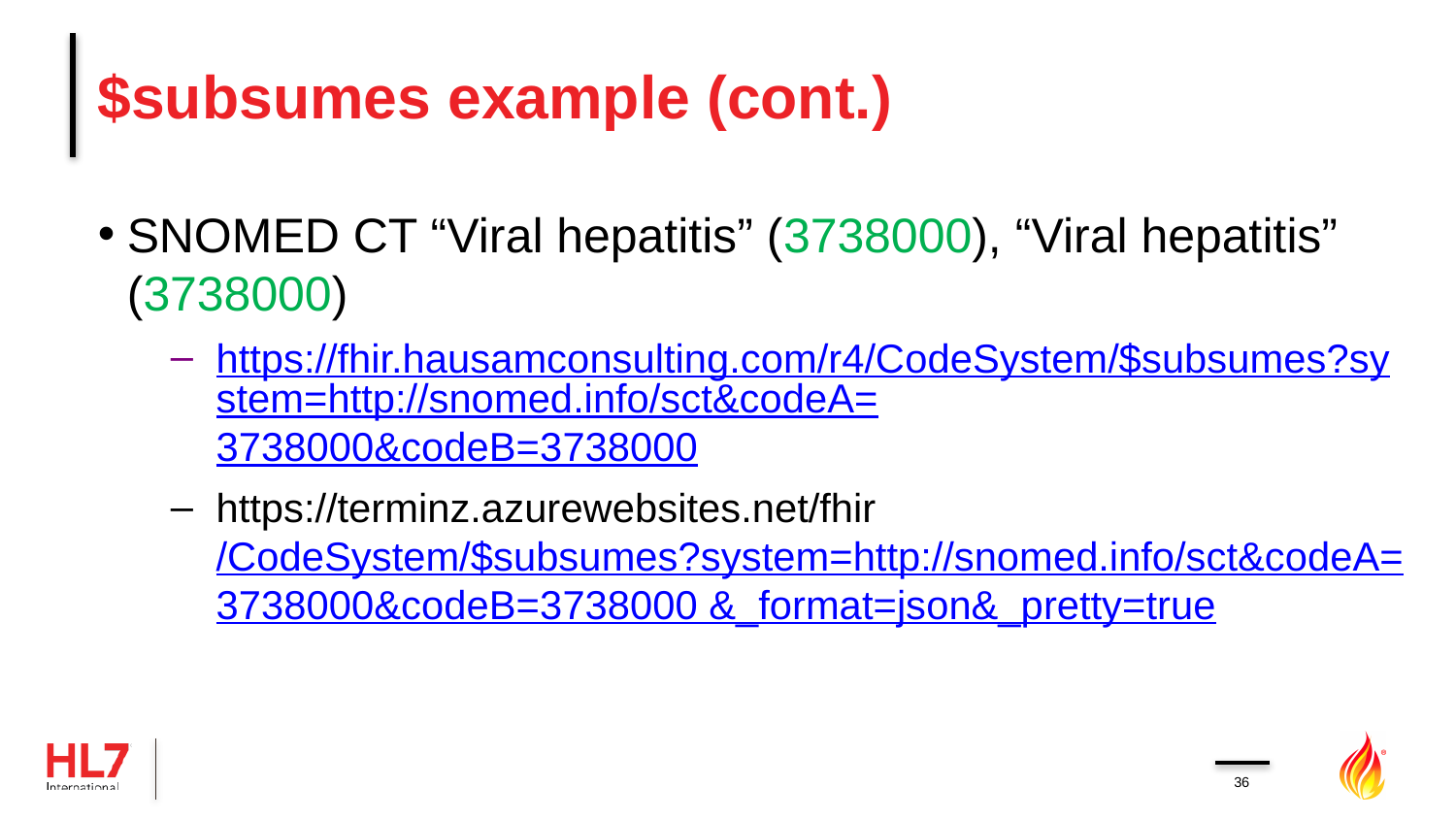

# $subsumes example (cont.)
SNOMED CT “Viral hepatitis” (3738000), “Viral hepatitis” (3738000)
https://fhir.hausamconsulting.com/r4/CodeSystem/$subsumes?system=http://snomed.info/sct&codeA=3738000&codeB=3738000
https://terminz.azurewebsites.net/fhir/CodeSystem/$subsumes?system=http://snomed.info/sct&codeA=3738000&codeB=3738000 &_format=json&_pretty=true

36